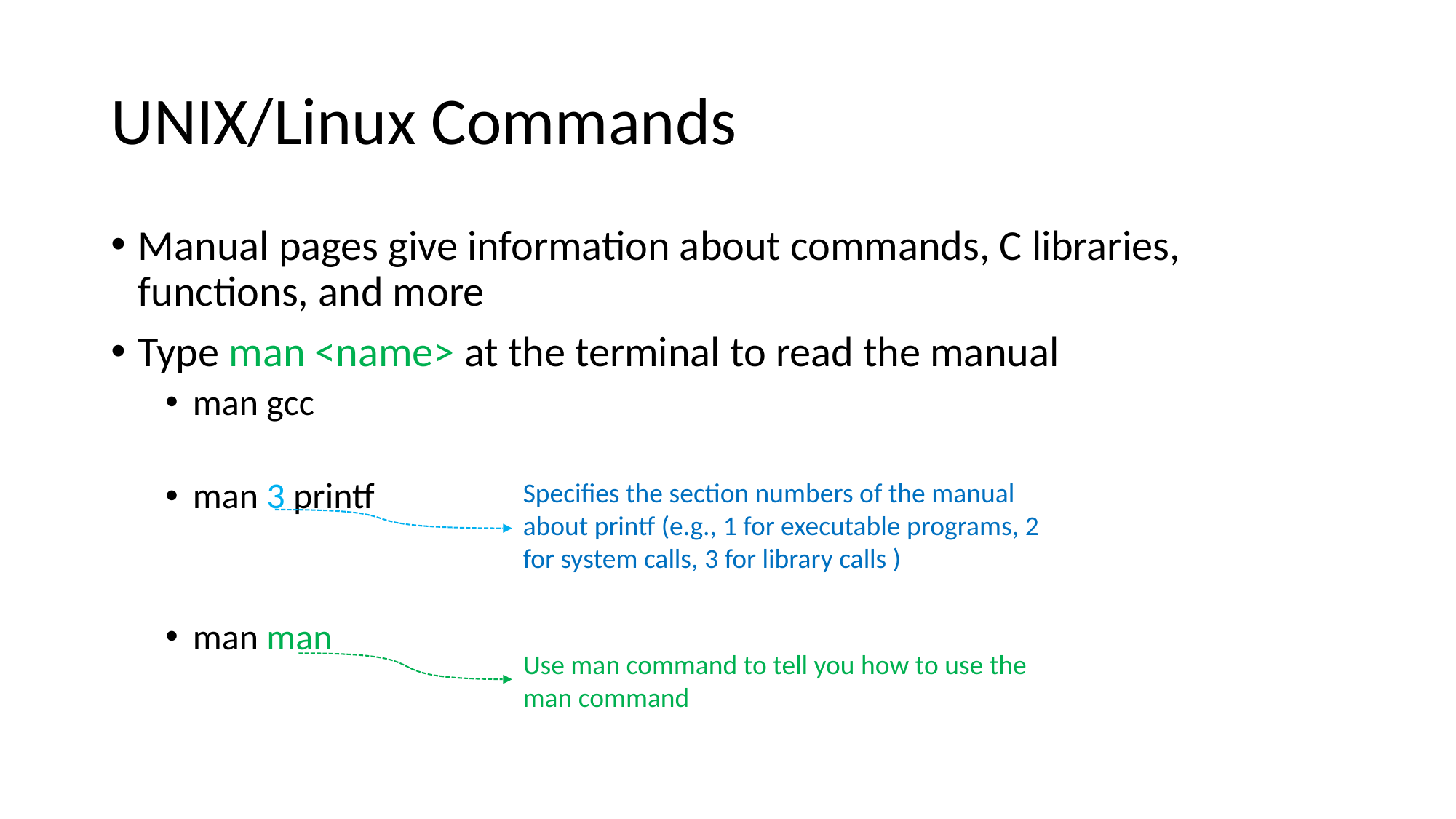

# UNIX/Linux Commands
Manual pages give information about commands, C libraries, functions, and more
Type man <name> at the terminal to read the manual
man gcc

man 3 printf

man man

Specifies the section numbers of the manual about printf (e.g., 1 for executable programs, 2 for system calls, 3 for library calls )
Use man command to tell you how to use the man command